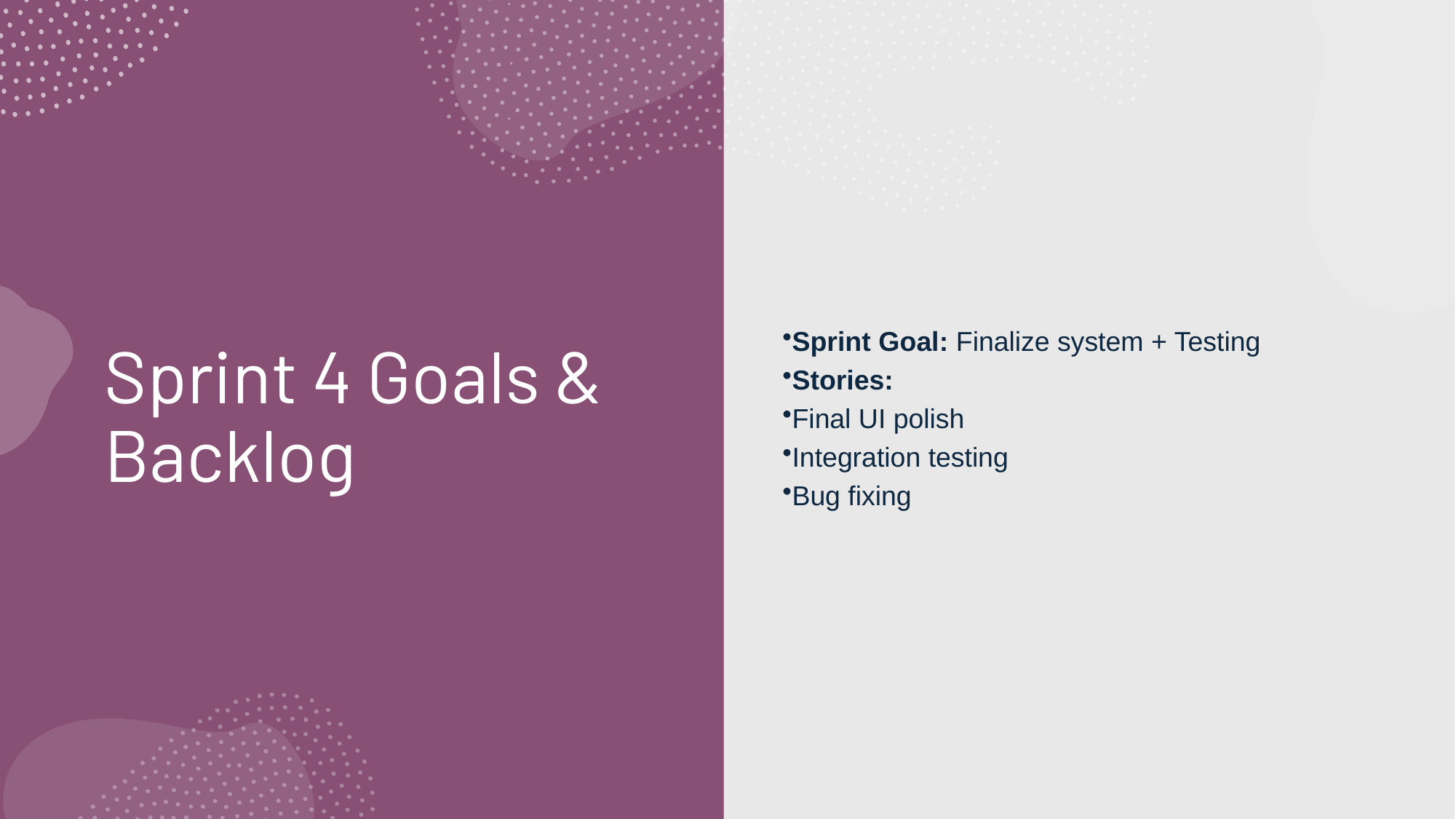

Sprint Goal: Finalize system + Testing
Stories:
Final UI polish
Integration testing
Bug fixing
# Sprint 4 Goals & Backlog